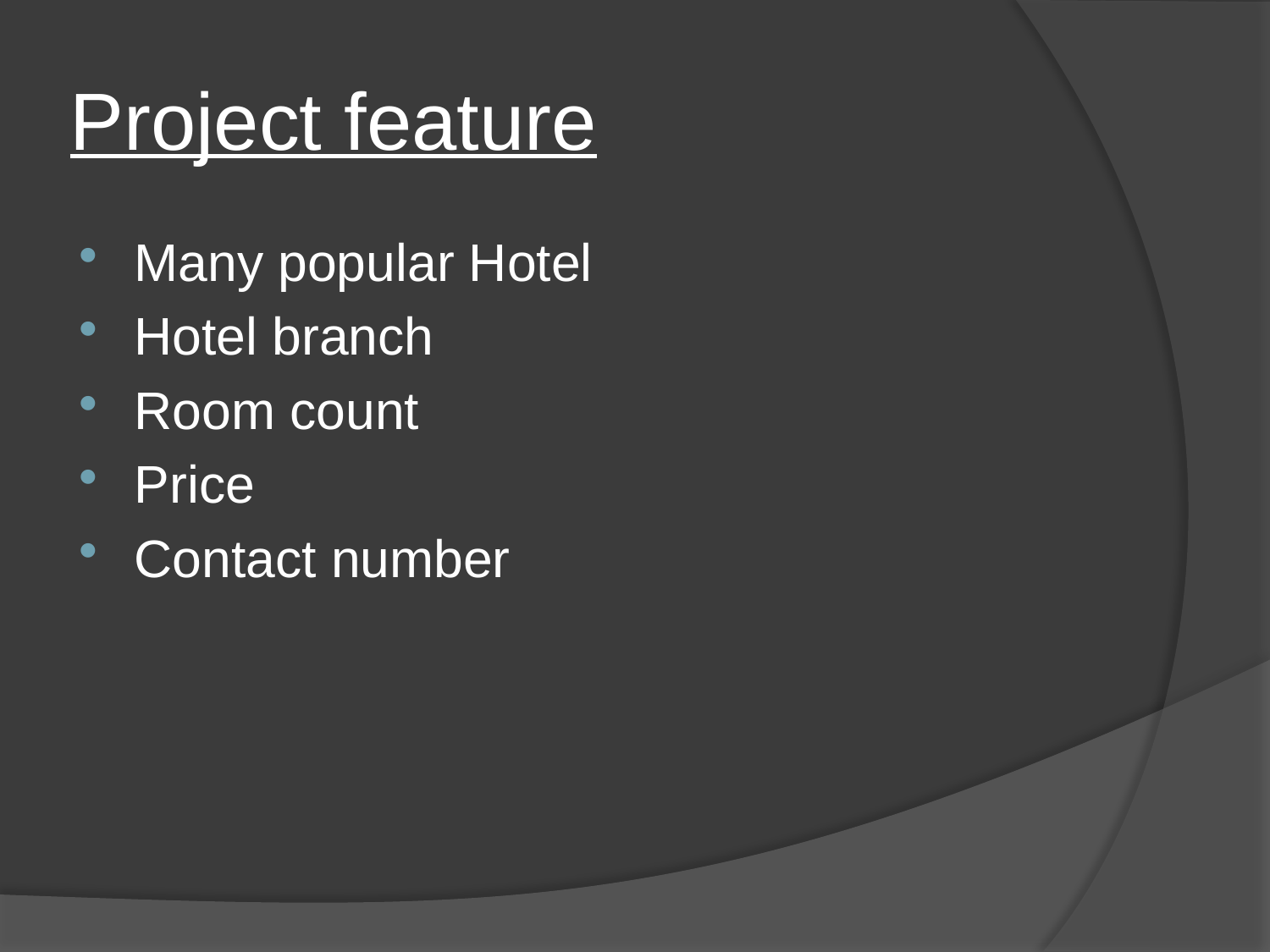

# Project feature
Many popular Hotel
Hotel branch
Room count
Price
Contact number